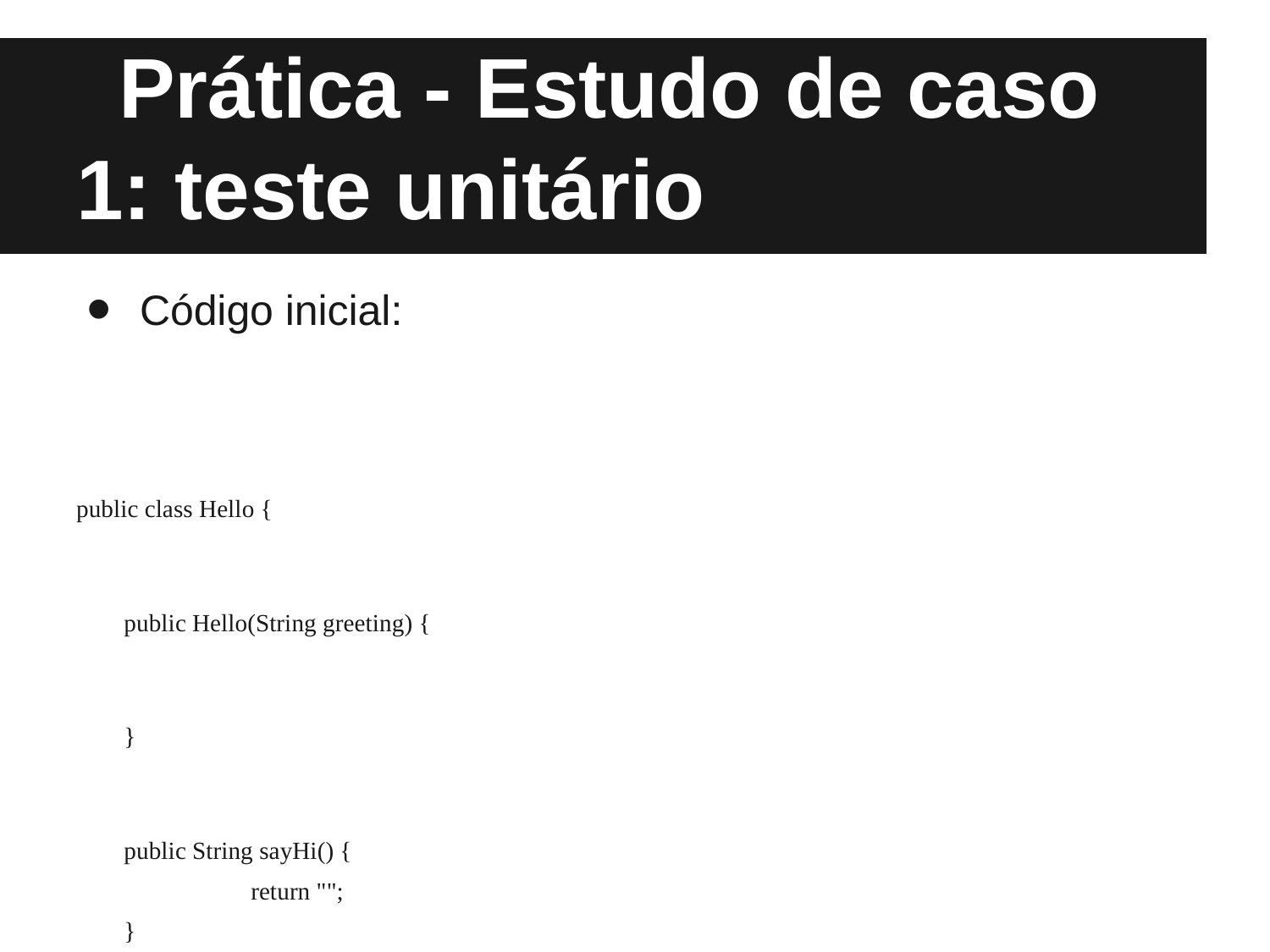

# Prática - Estudo de caso 1: teste unitário
Código inicial:

public class Hello {

	public Hello(String greeting) {

	}

	public String sayHi() {
		return "";
	}
}